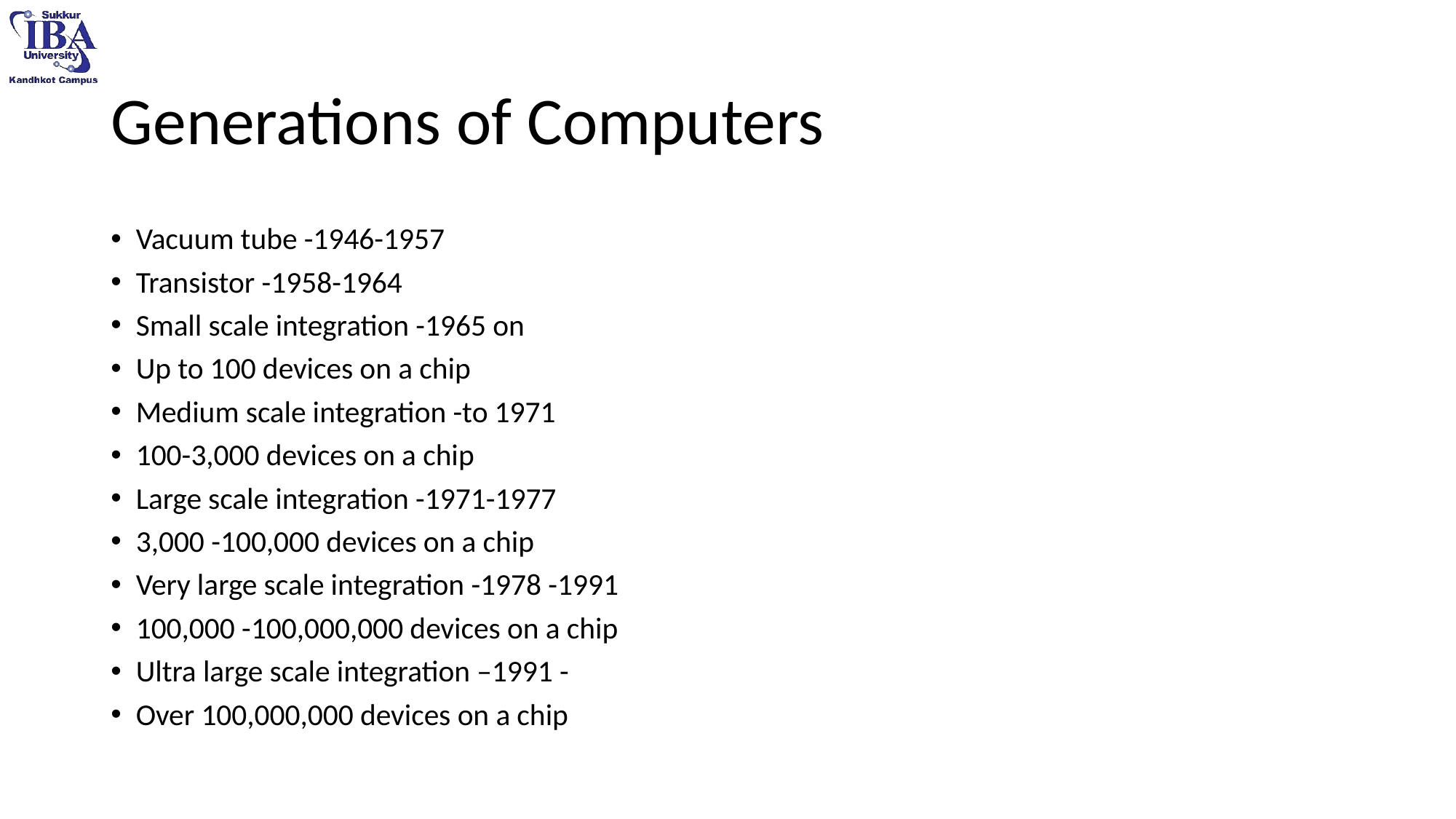

# Generations of Computers
Vacuum tube -1946-1957
Transistor -1958-1964
Small scale integration -1965 on
Up to 100 devices on a chip
Medium scale integration -to 1971
100-3,000 devices on a chip
Large scale integration -1971-1977
3,000 -100,000 devices on a chip
Very large scale integration -1978 -1991
100,000 -100,000,000 devices on a chip
Ultra large scale integration –1991 -
Over 100,000,000 devices on a chip